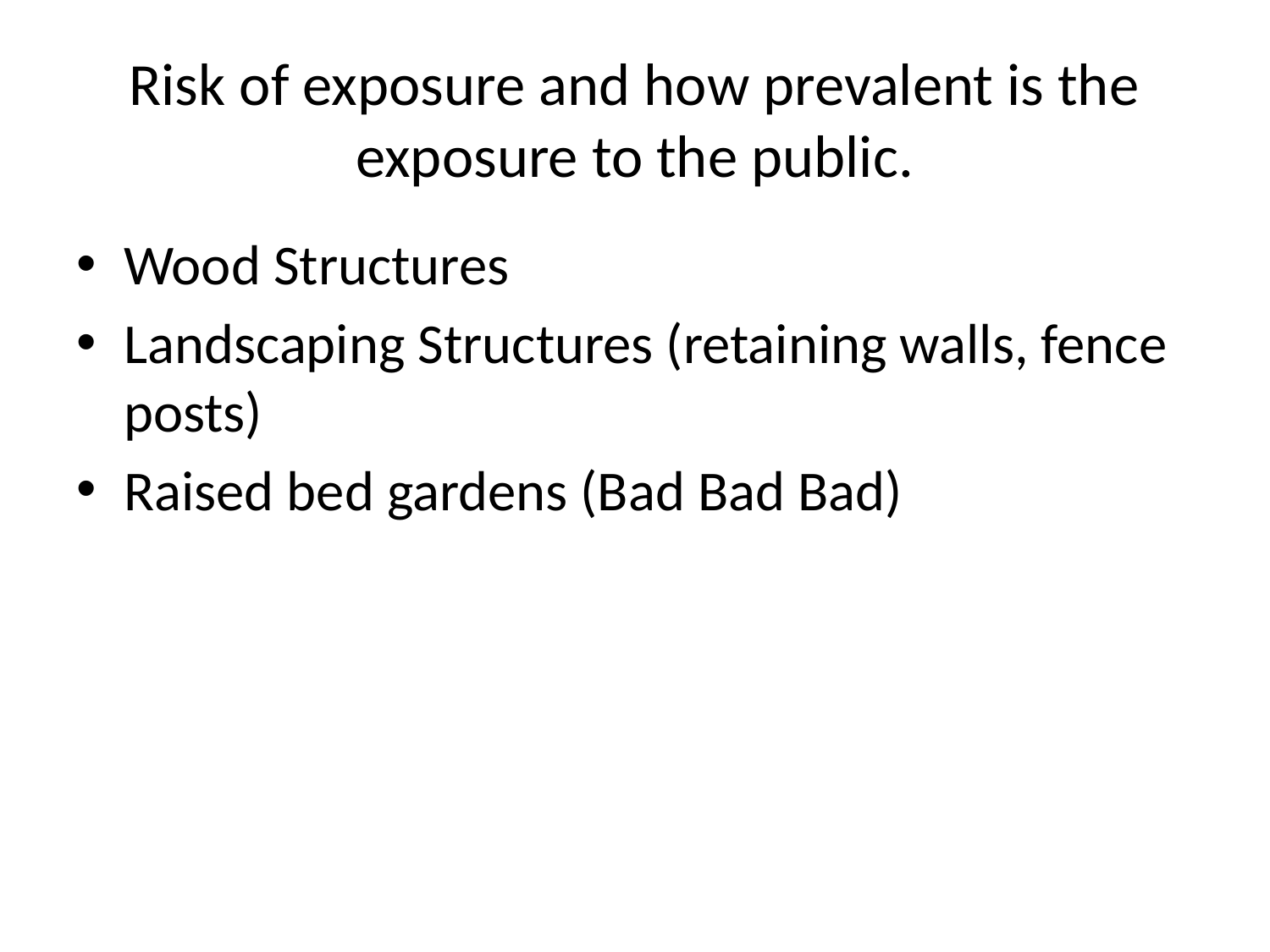

# Risk of exposure and how prevalent is the exposure to the public.
Wood Structures
Landscaping Structures (retaining walls, fence posts)
Raised bed gardens (Bad Bad Bad)